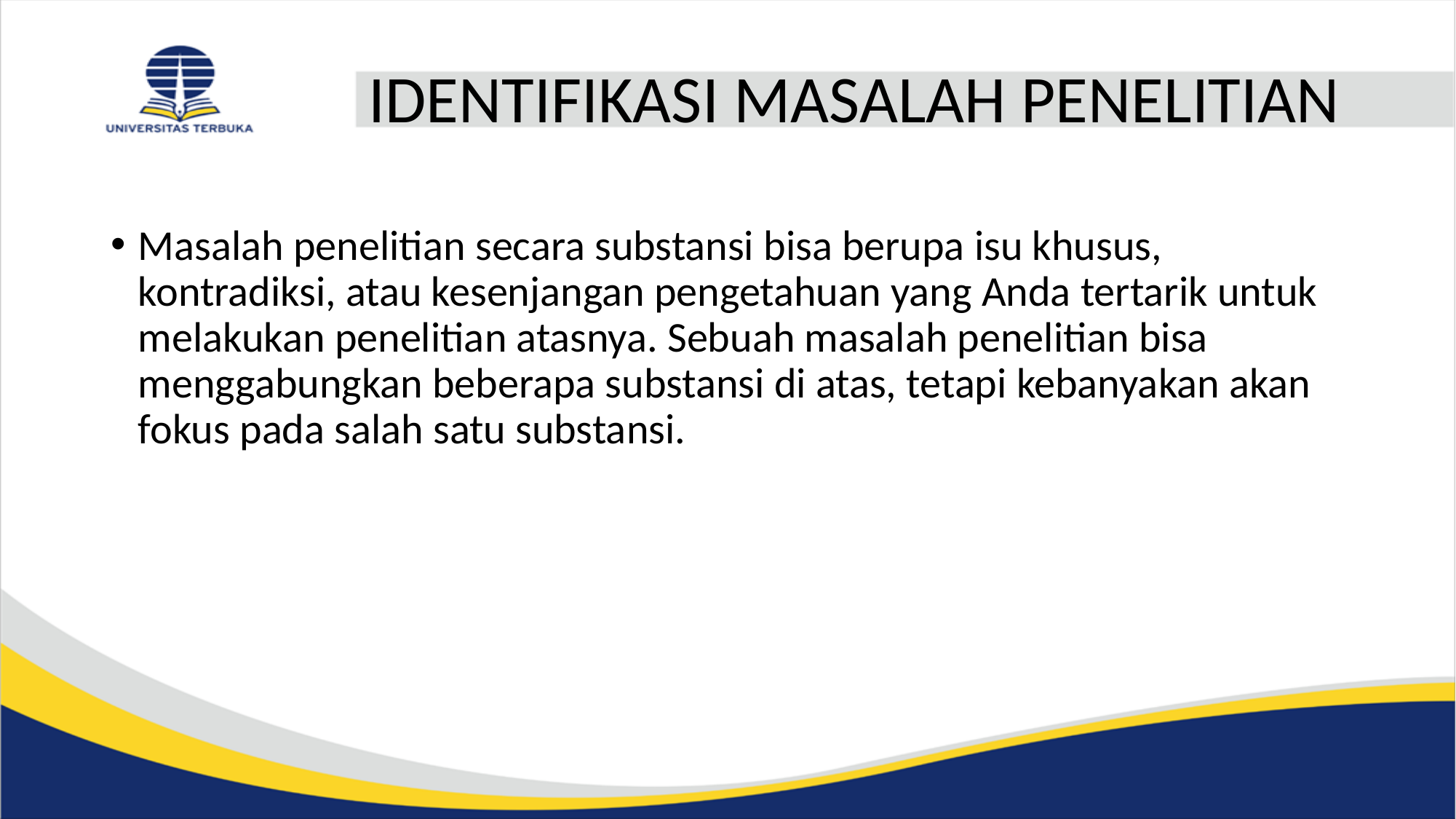

# IDENTIFIKASI MASALAH PENELITIAN

Masalah penelitian secara substansi bisa berupa isu khusus, kontradiksi, atau kesenjangan pengetahuan yang Anda tertarik untuk melakukan penelitian atasnya. Sebuah masalah penelitian bisa menggabungkan beberapa substansi di atas, tetapi kebanyakan akan fokus pada salah satu substansi.